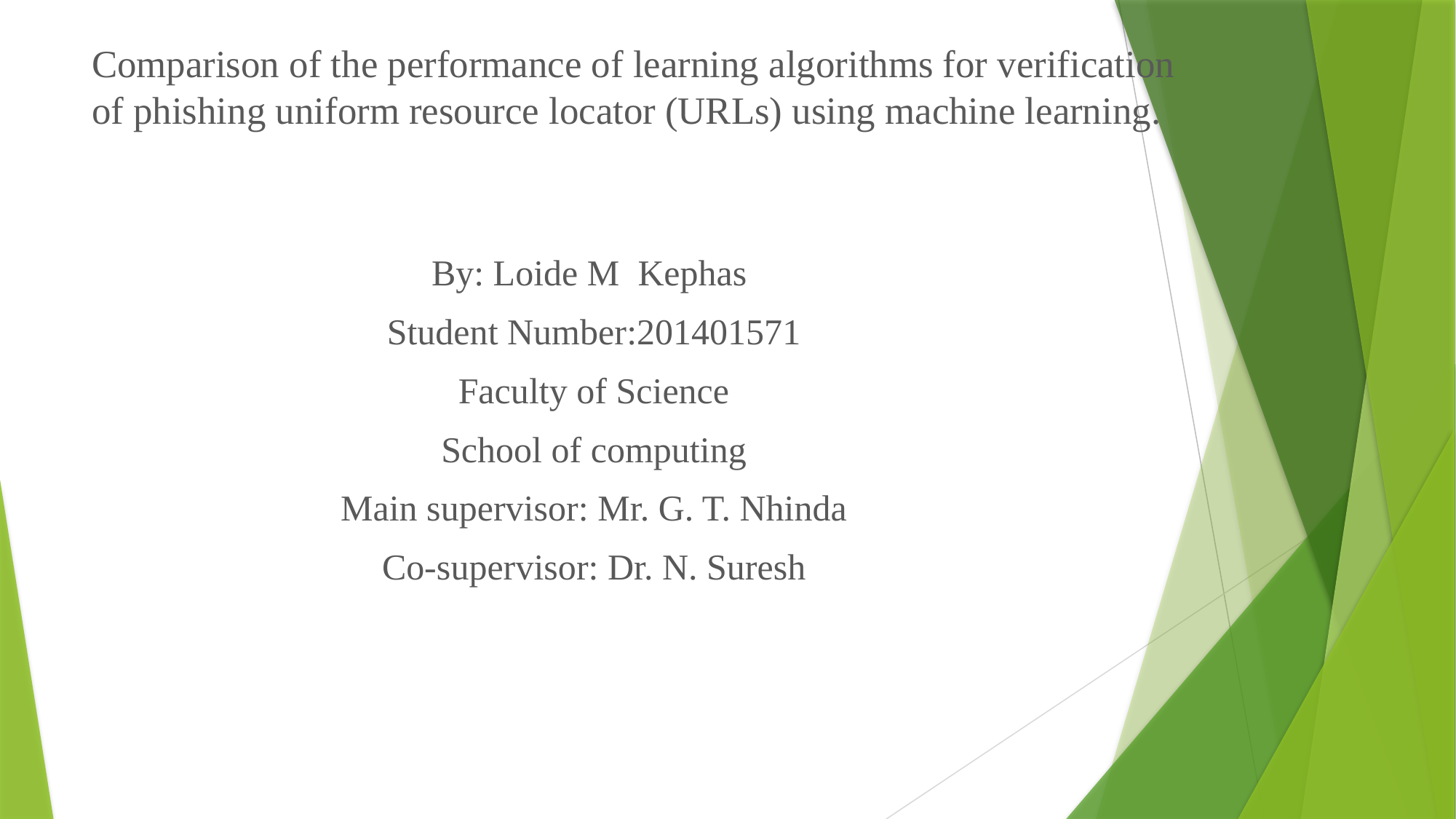

# Comparison of the performance of learning algorithms for verification of phishing uniform resource locator (URLs) using machine learning.
By: Loide M  Kephas
Student Number:201401571
Faculty of Science
School of computing
Main supervisor: Mr. G. T. Nhinda
Co-supervisor: Dr. N. Suresh